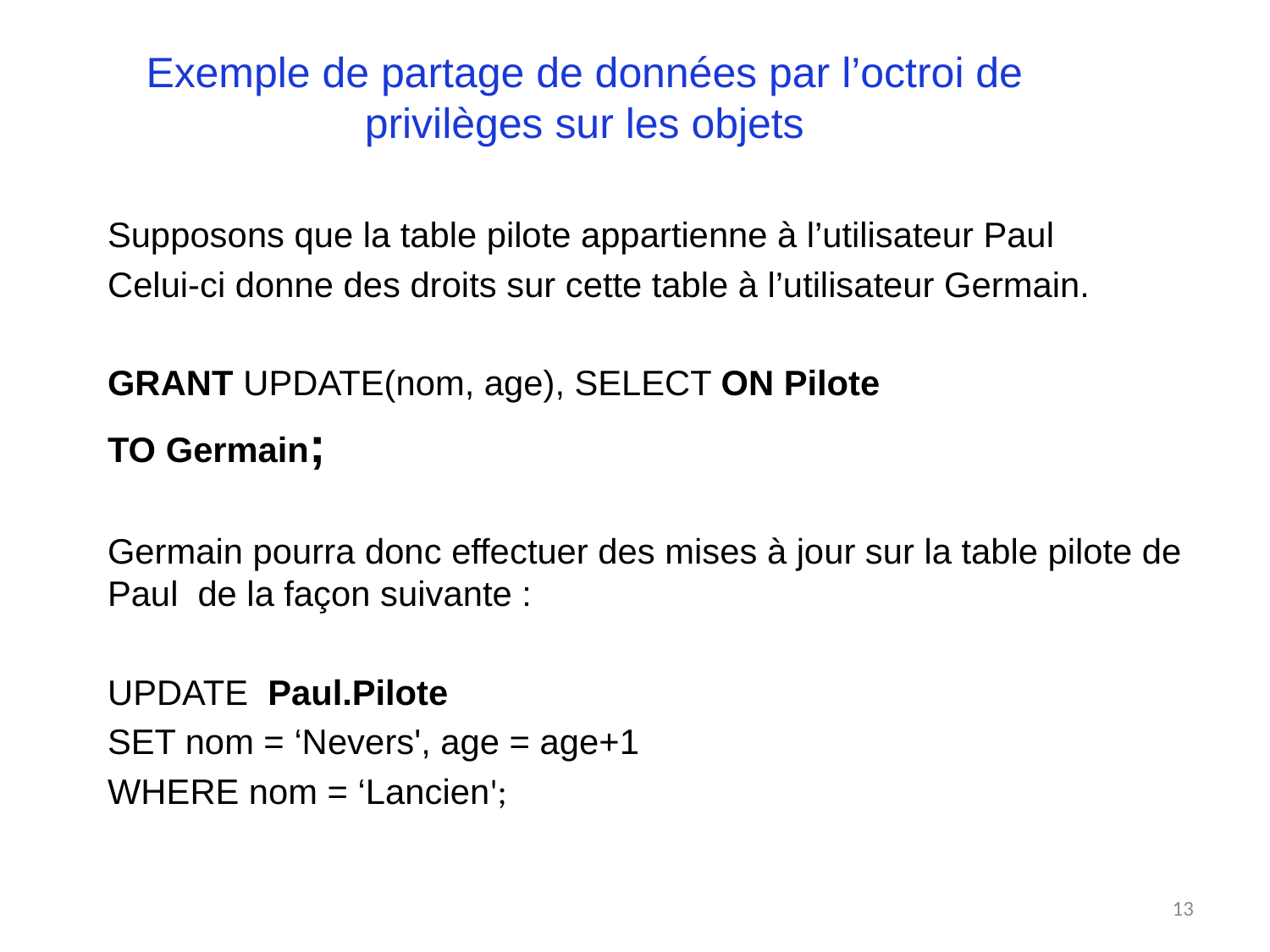

# Exemple de partage de données par l’octroi de privilèges sur les objets
Supposons que la table pilote appartienne à l’utilisateur Paul
Celui-ci donne des droits sur cette table à l’utilisateur Germain.

GRANT UPDATE(nom, age), SELECT ON Pilote
TO Germain;

Germain pourra donc effectuer des mises à jour sur la table pilote de Paul  de la façon suivante :

UPDATE  Paul.Pilote
SET nom = ‘Nevers', age = age+1
WHERE nom = ‘Lancien';

13